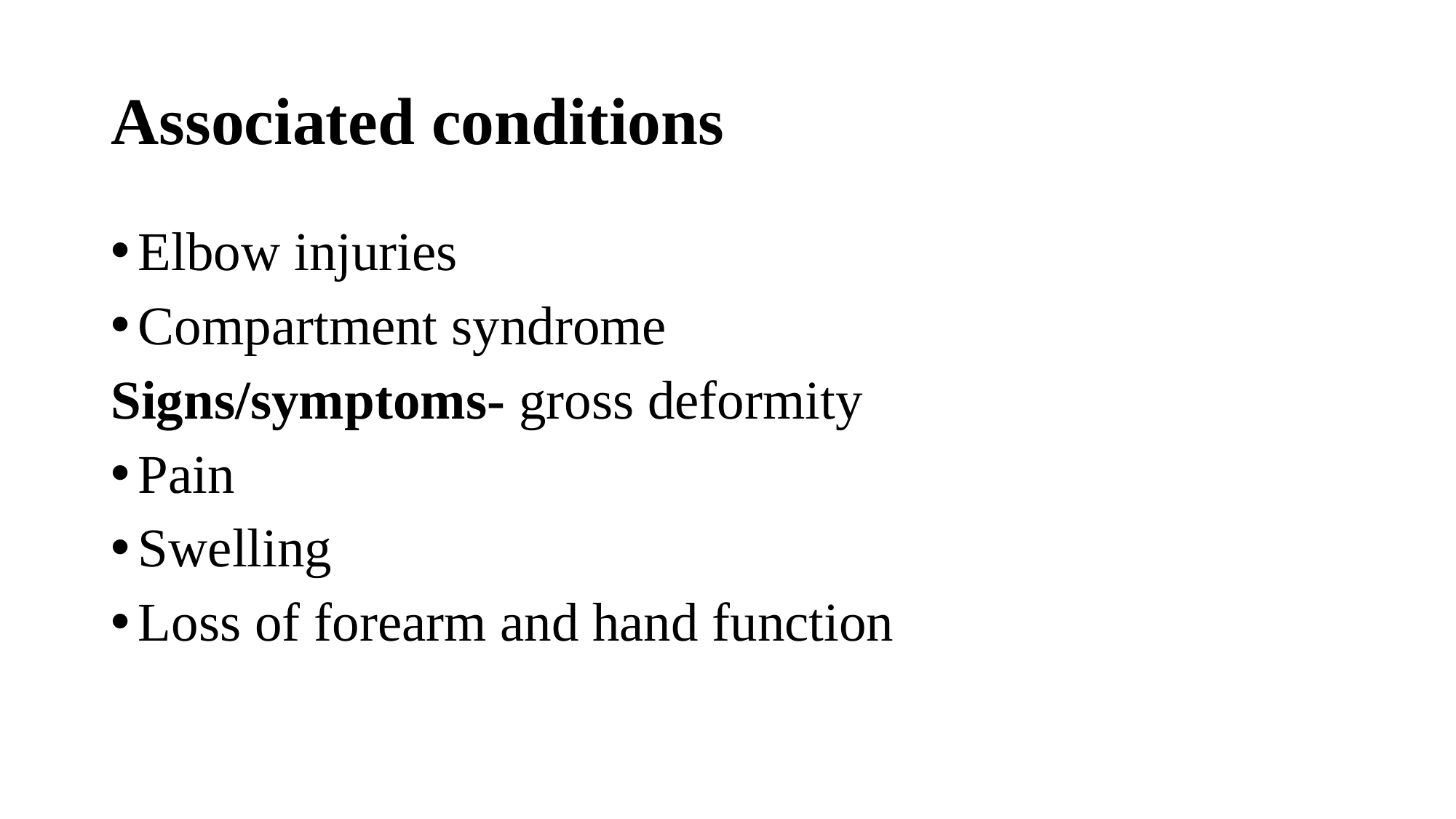

# Associated conditions
Elbow injuries
Compartment syndrome
Signs/symptoms- gross deformity
Pain
Swelling
Loss of forearm and hand function